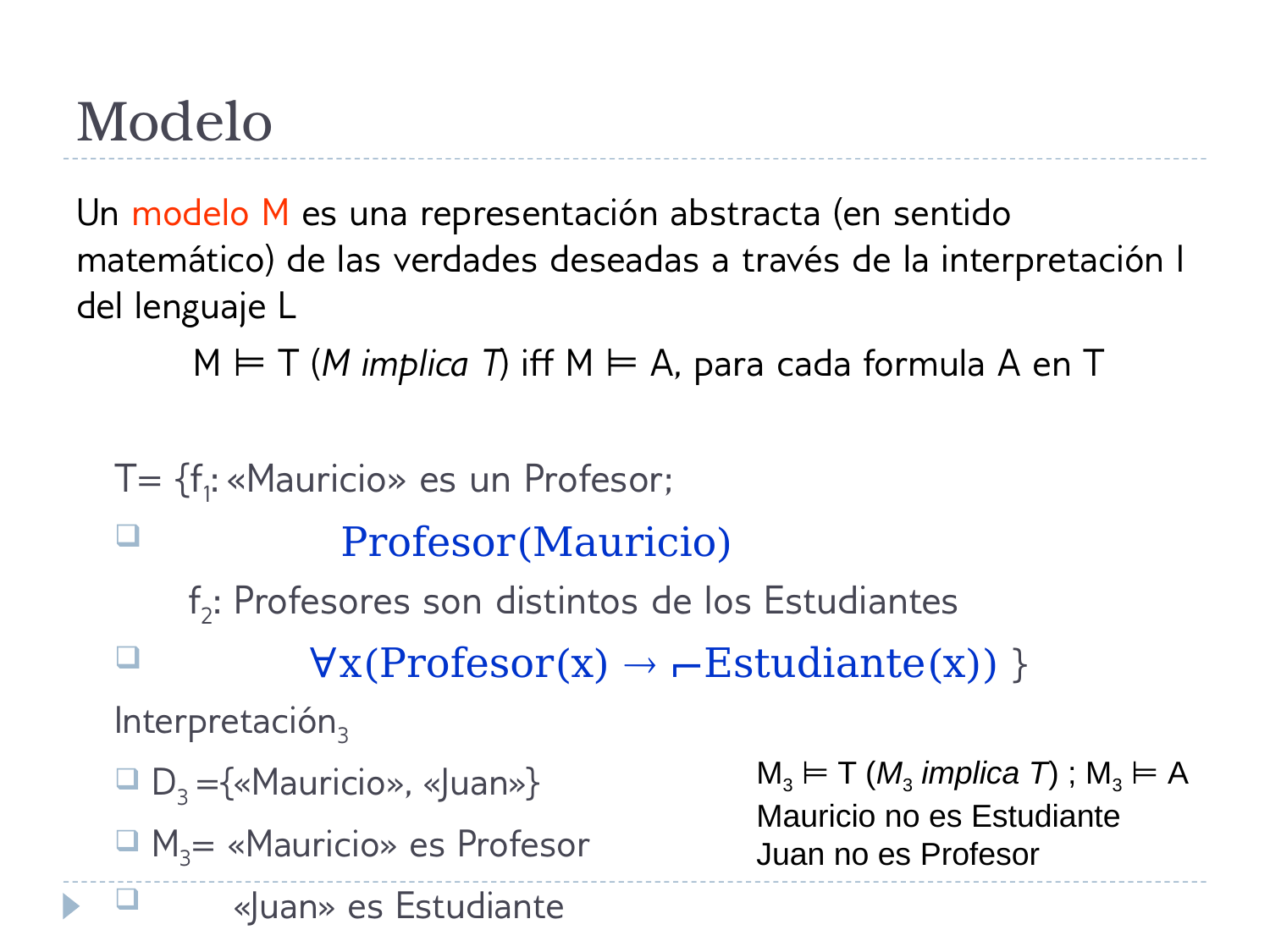

Modelo
Un modelo M es una representación abstracta (en sentido matemático) de las verdades deseadas a través de la interpretación I del lenguaje L
M ⊨ T (M implica T) iff M ⊨ A, para cada formula A en T

T= {f1: «Mauricio» es un Profesor;
 	     Profesor(Mauricio)
      f2: Profesores son distintos de los Estudiantes
            ∀x(Profesor(x) → ⌐Estudiante(x)) }
Interpretación3
D3 ={«Mauricio», «Juan»}
M3= «Mauricio» es Profesor
       «Juan» es Estudiante

M3 ⊨ T (M3 implica T) ; M3 ⊨ A
Mauricio no es Estudiante
Juan no es Profesor